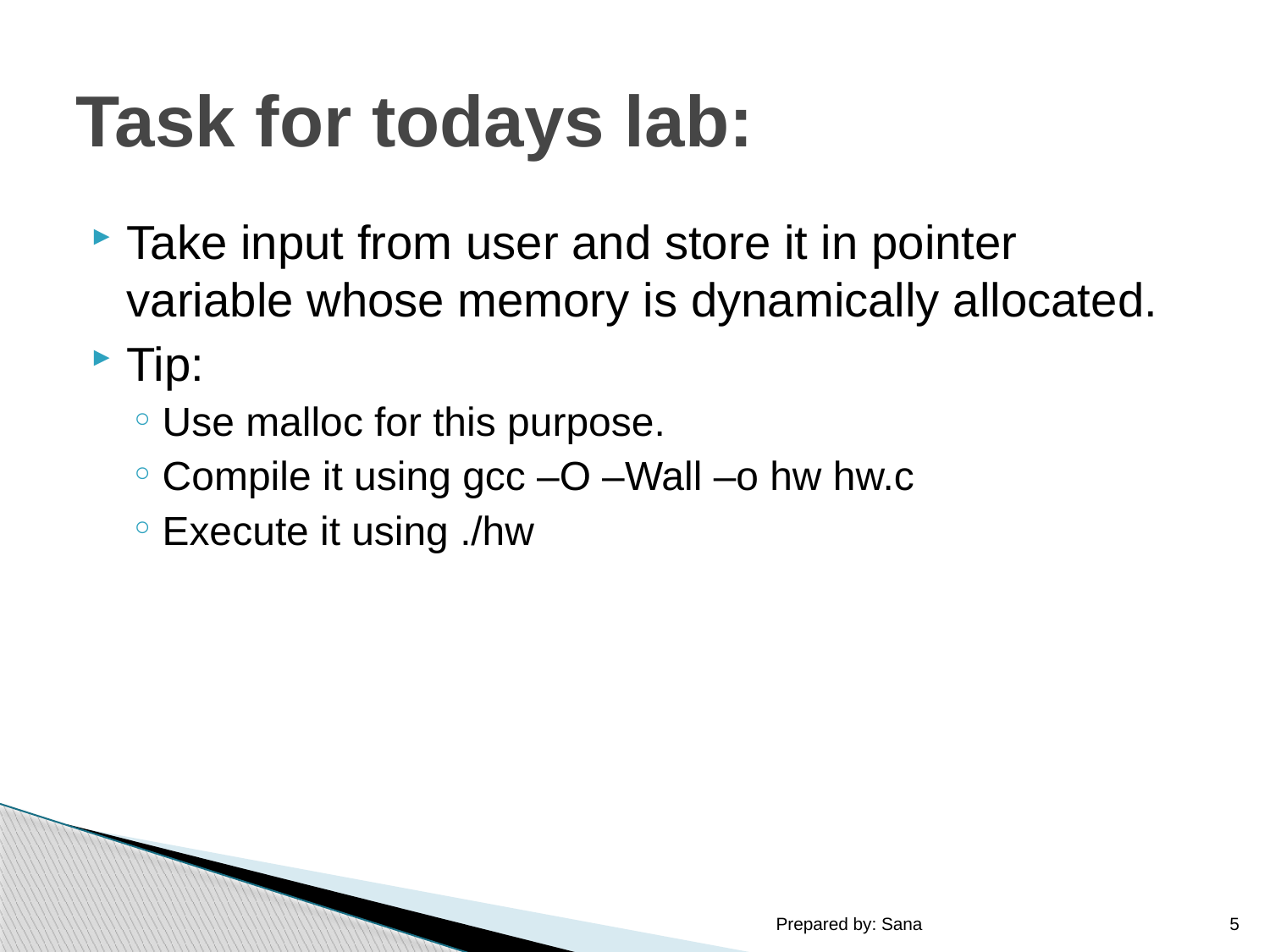

# Task for todays lab:
Take input from user and store it in pointer variable whose memory is dynamically allocated.
Tip:
Use malloc for this purpose.
Compile it using gcc –O –Wall –o hw hw.c
Execute it using ./hw
Prepared by: Sana
5